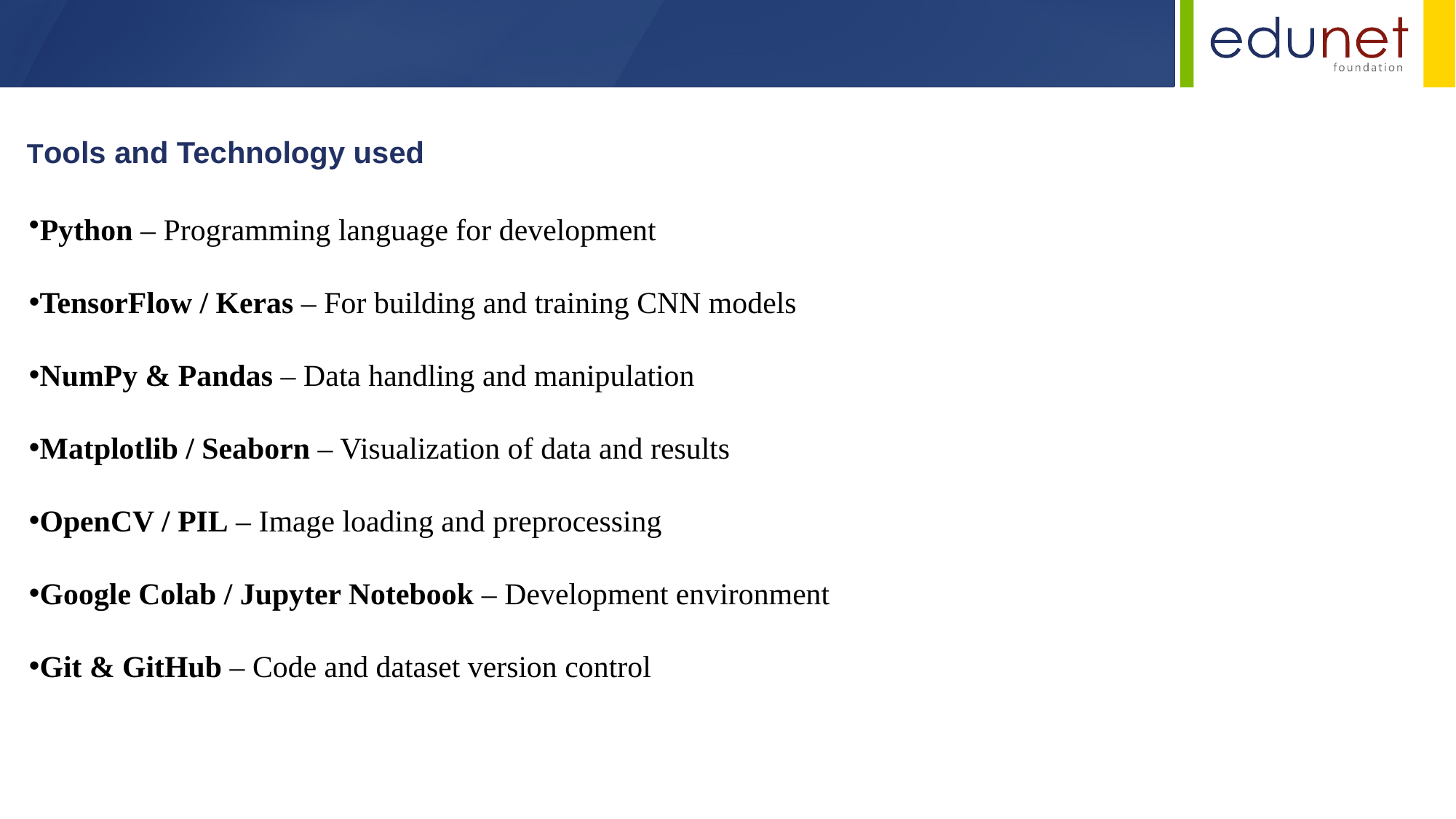

Tools and Technology used
Python – Programming language for development

TensorFlow / Keras – For building and training CNN models

NumPy & Pandas – Data handling and manipulation

Matplotlib / Seaborn – Visualization of data and results

OpenCV / PIL – Image loading and preprocessing

Google Colab / Jupyter Notebook – Development environment

Git & GitHub – Code and dataset version control